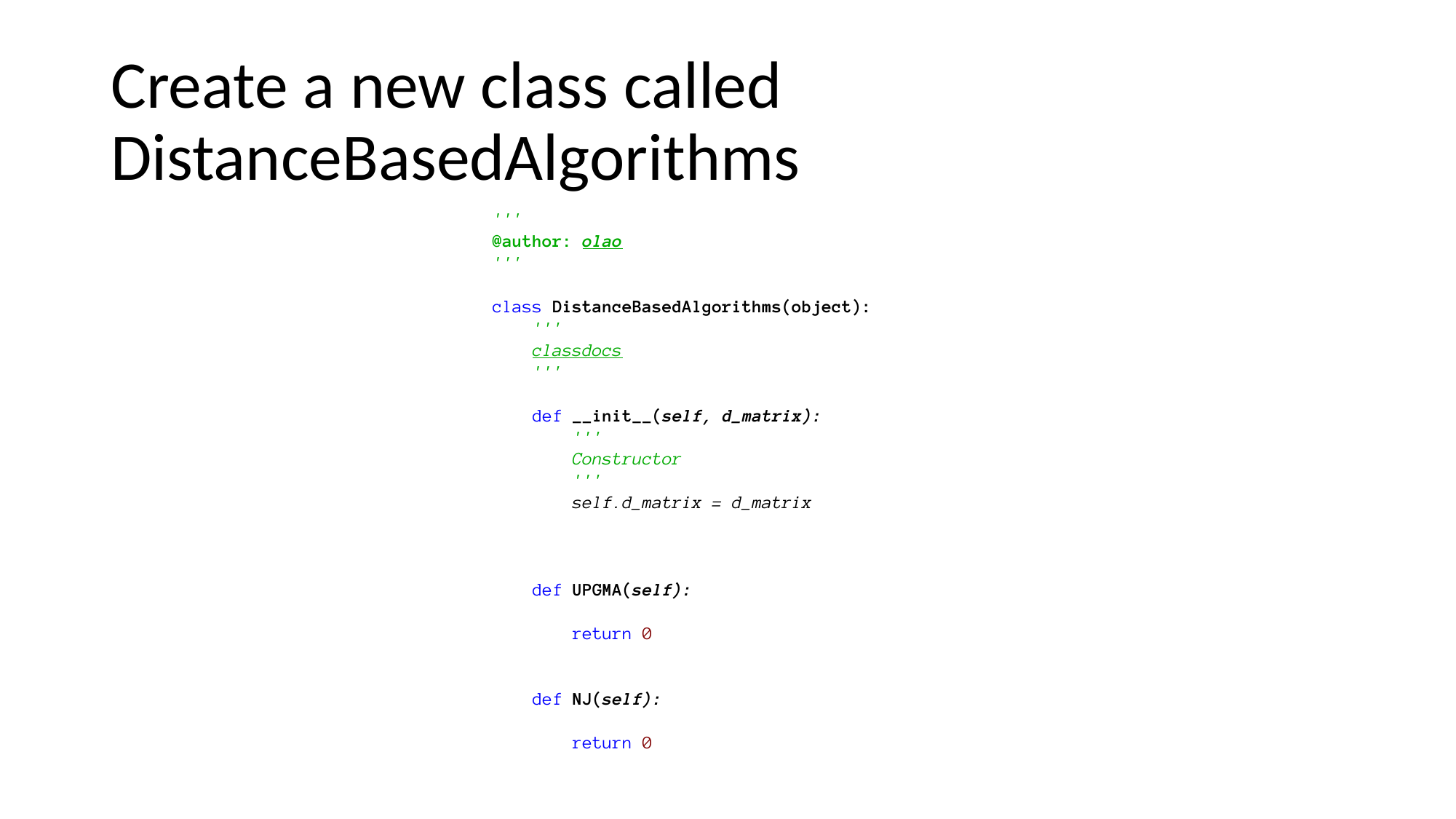

# Create a new class called DistanceBasedAlgorithms
'''
@author: olao
'''

class DistanceBasedAlgorithms(object):
    '''
    classdocs
    '''

    def __init__(self, d_matrix):
        '''
        Constructor
        '''
        self.d_matrix = d_matrix

    def UPGMA(self):

        return 0

    def NJ(self):

        return 0